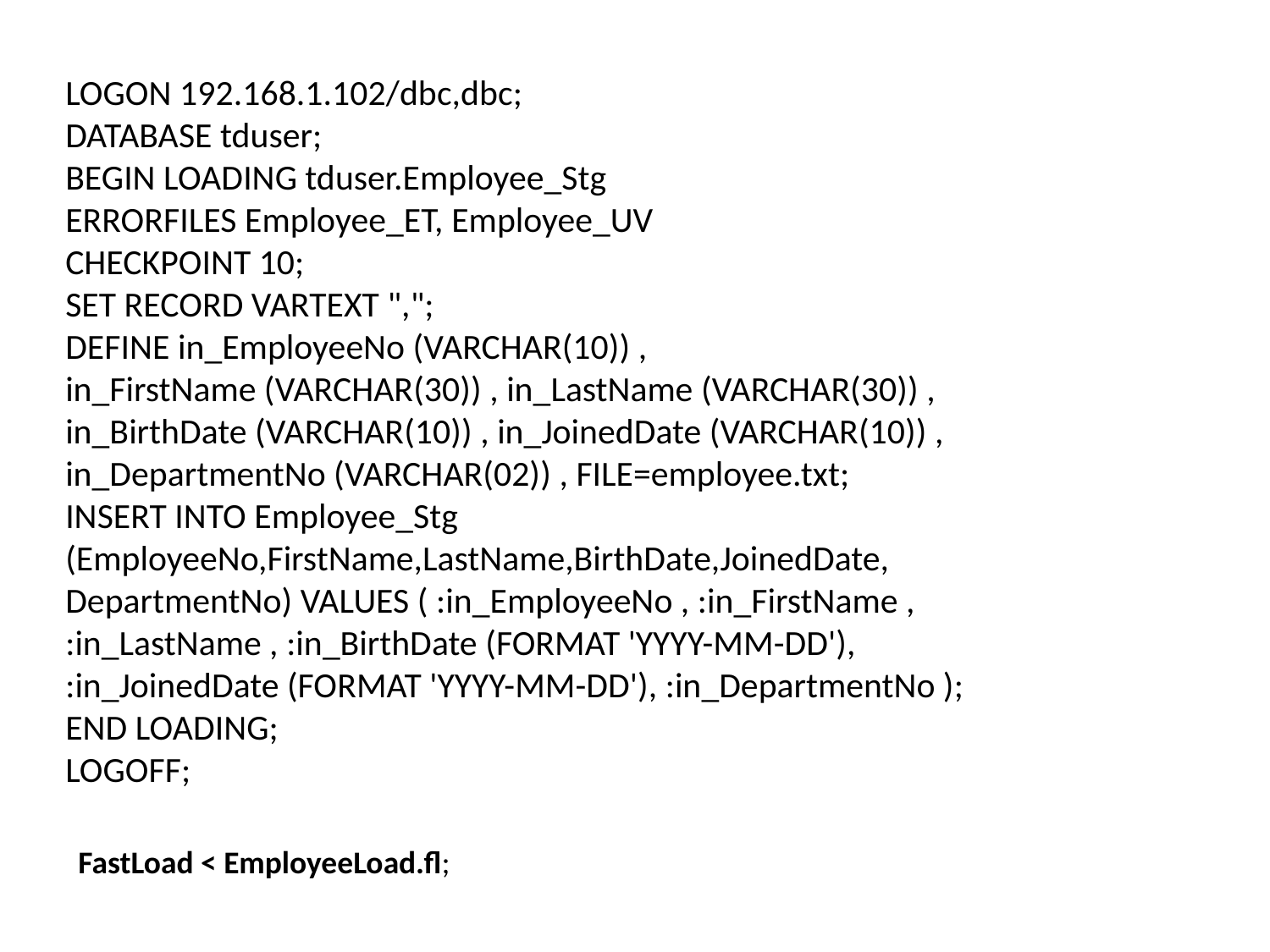

LOGON 192.168.1.102/dbc,dbc;
DATABASE tduser;
BEGIN LOADING tduser.Employee_Stg
ERRORFILES Employee_ET, Employee_UV
CHECKPOINT 10;
SET RECORD VARTEXT ",";
DEFINE in_EmployeeNo (VARCHAR(10)) ,
in_FirstName (VARCHAR(30)) , in_LastName (VARCHAR(30)) ,
in_BirthDate (VARCHAR(10)) , in_JoinedDate (VARCHAR(10)) ,
in_DepartmentNo (VARCHAR(02)) , FILE=employee.txt;
INSERT INTO Employee_Stg
(EmployeeNo,FirstName,LastName,BirthDate,JoinedDate,
DepartmentNo) VALUES ( :in_EmployeeNo , :in_FirstName ,
:in_LastName , :in_BirthDate (FORMAT 'YYYY-MM-DD'),
:in_JoinedDate (FORMAT 'YYYY-MM-DD'), :in_DepartmentNo );
END LOADING;
LOGOFF;
FastLoad < EmployeeLoad.fl;